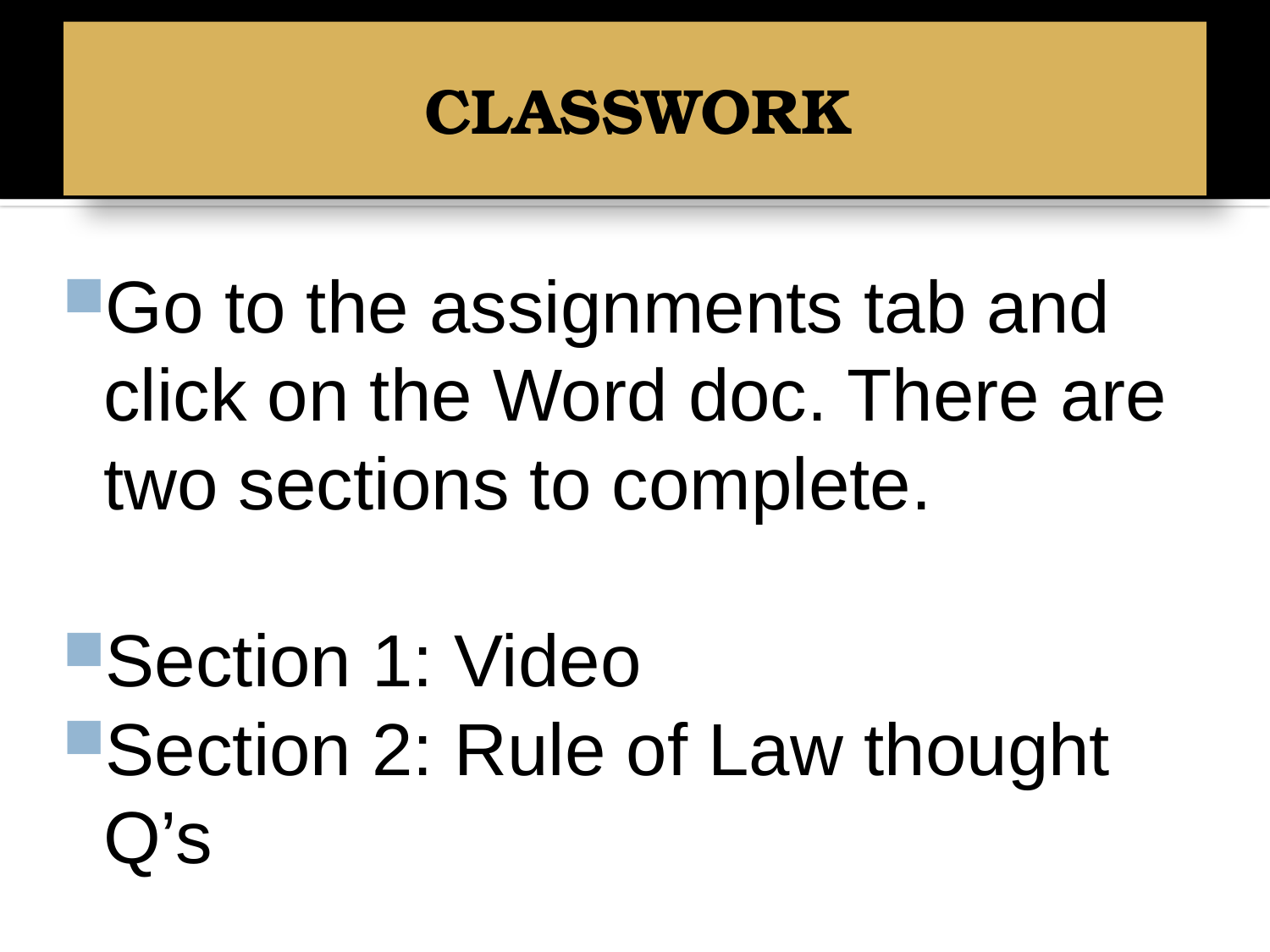

# CLASSWORK
Go to the assignments tab and click on the Word doc. There are two sections to complete.

Section 1: Video
Section 2: Rule of Law thought Q’s